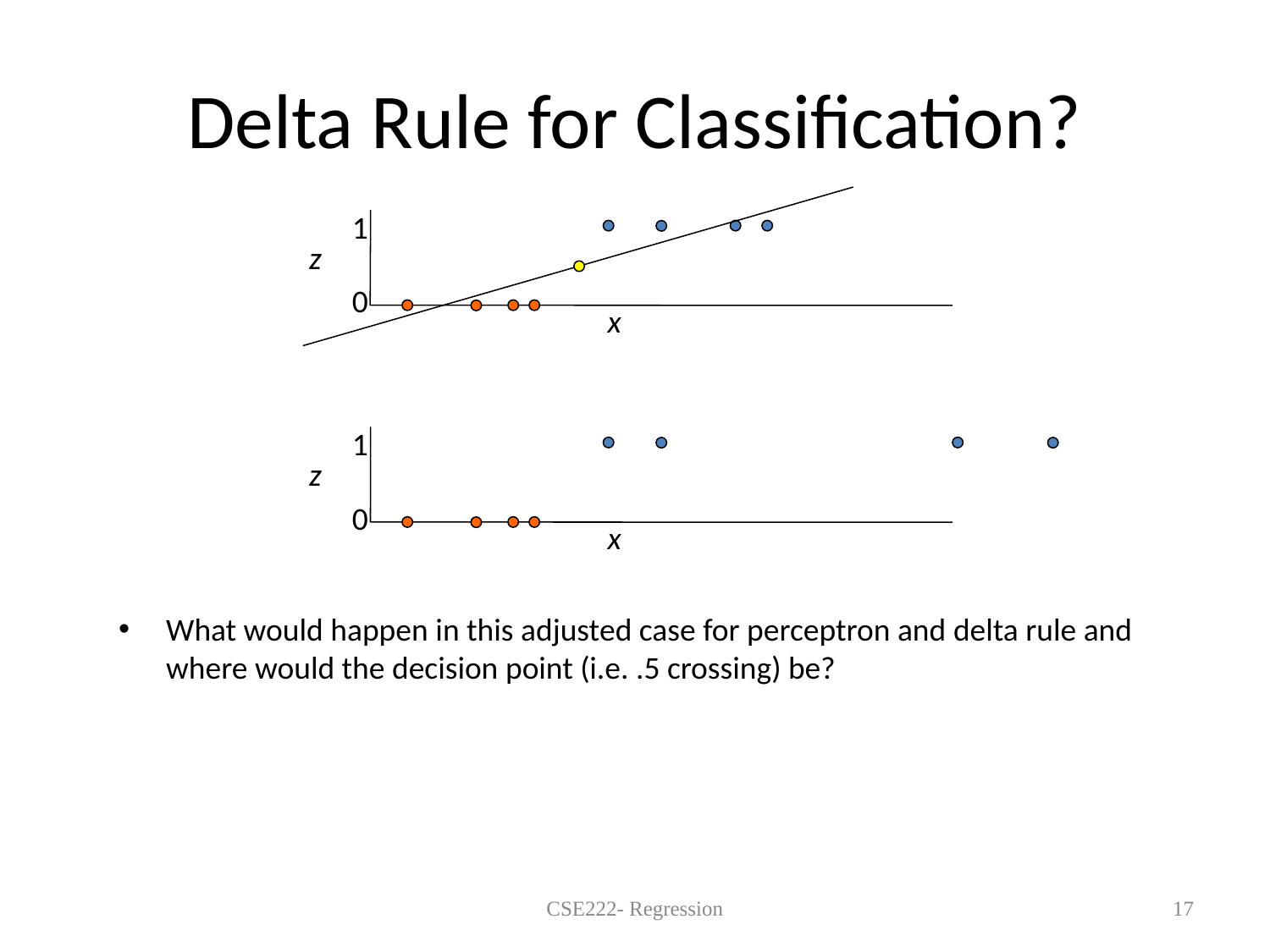

# Delta Rule for Classification?
1

z

0
x

1

z
0
x

What would happen in this adjusted case for perceptron and delta rule and where would the decision point (i.e. .5 crossing) be?

CSE222- Regression
17